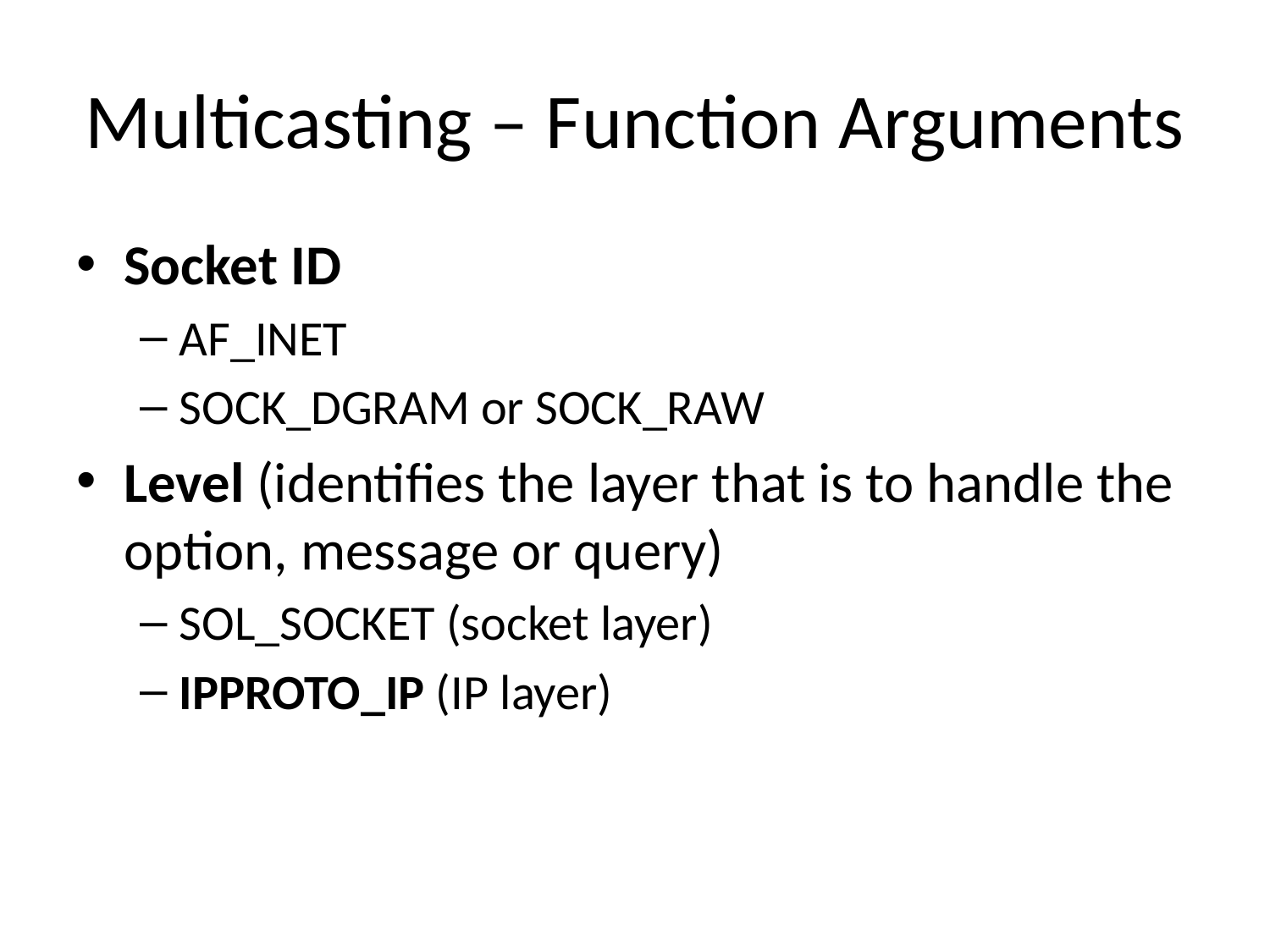

# Multicasting – Function Arguments
Socket ID
AF_INET
SOCK_DGRAM or SOCK_RAW
Level (identifies the layer that is to handle the option, message or query)
SOL_SOCKET (socket layer)
IPPROTO_IP (IP layer)